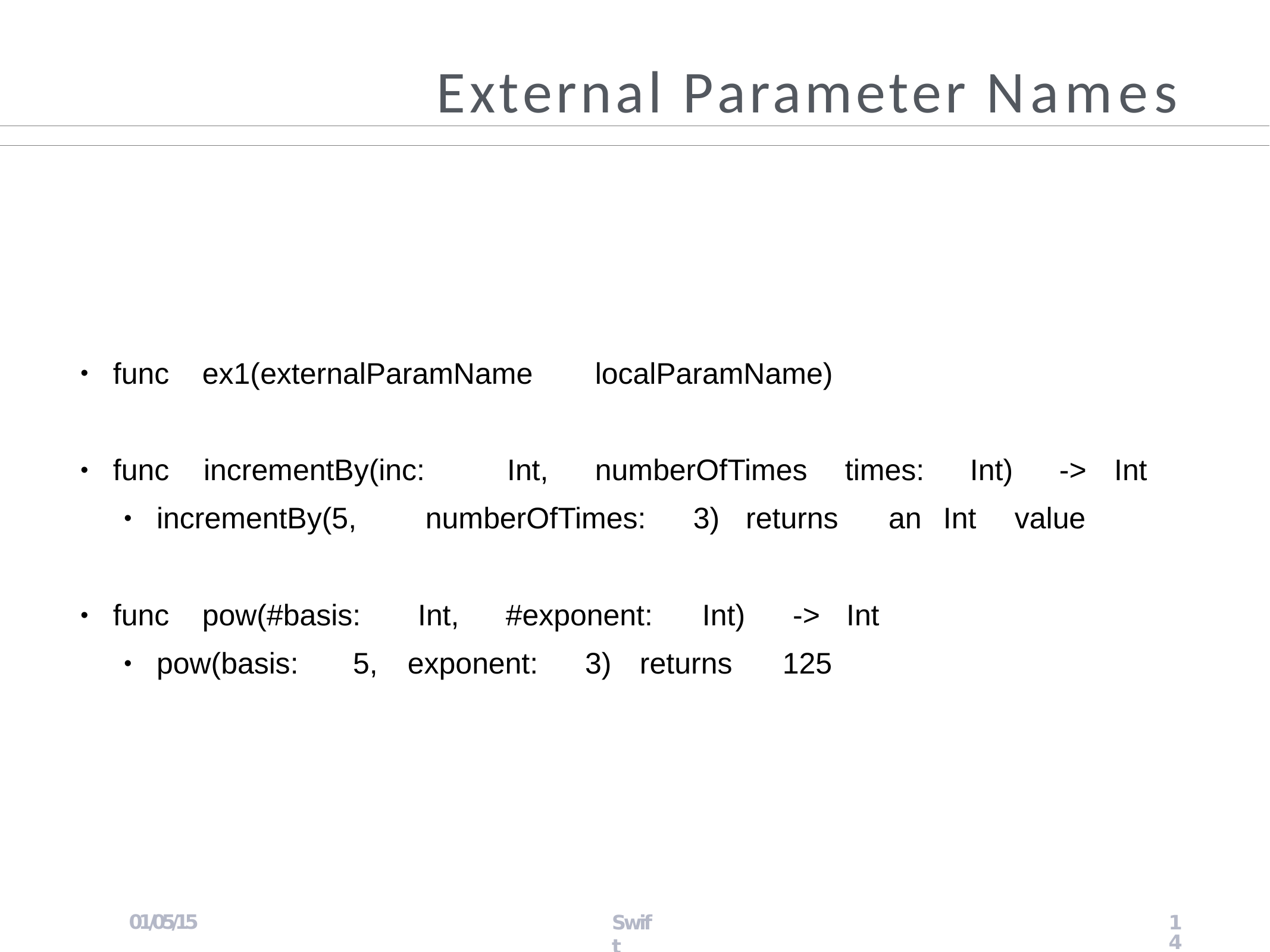

# External Parameter Names
func
ex1(externalParamName
localParamName)
•
func	incrementBy(inc:	Int,
numberOfTimes
times:
Int)
->	Int
•
incrementBy(5,	numberOfTimes:	3)
returns
an	Int	value
•
func
pow(#basis:	Int,
#exponent:
Int)	->	Int
•
pow(basis:
5,	exponent:
3)	returns	125
•
01/05/15
Swift
14